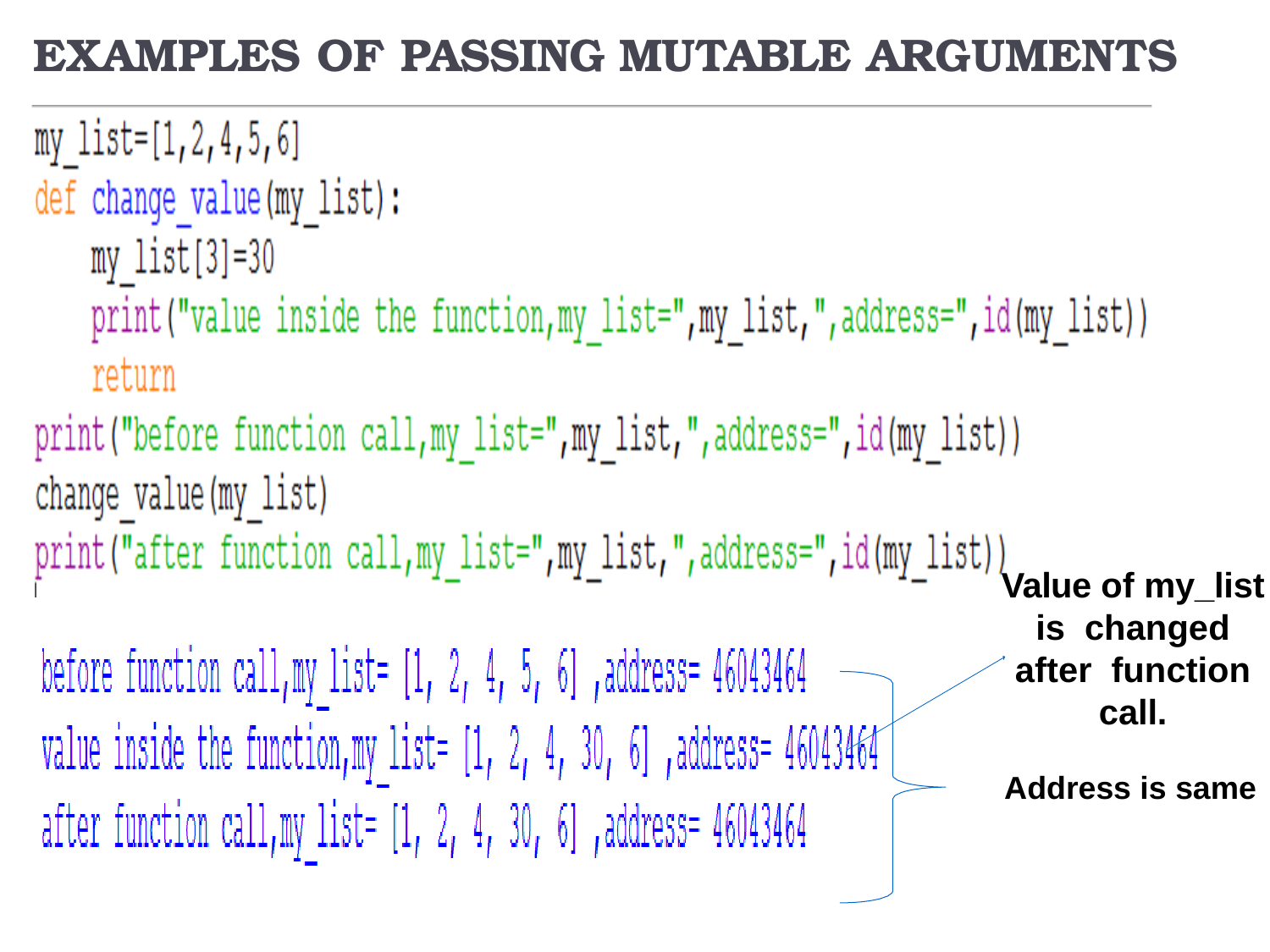

# EXAMPLES OF PASSING MUTABLE ARGUMENTS

Value of my_list is  changed after  function call.

Address is same